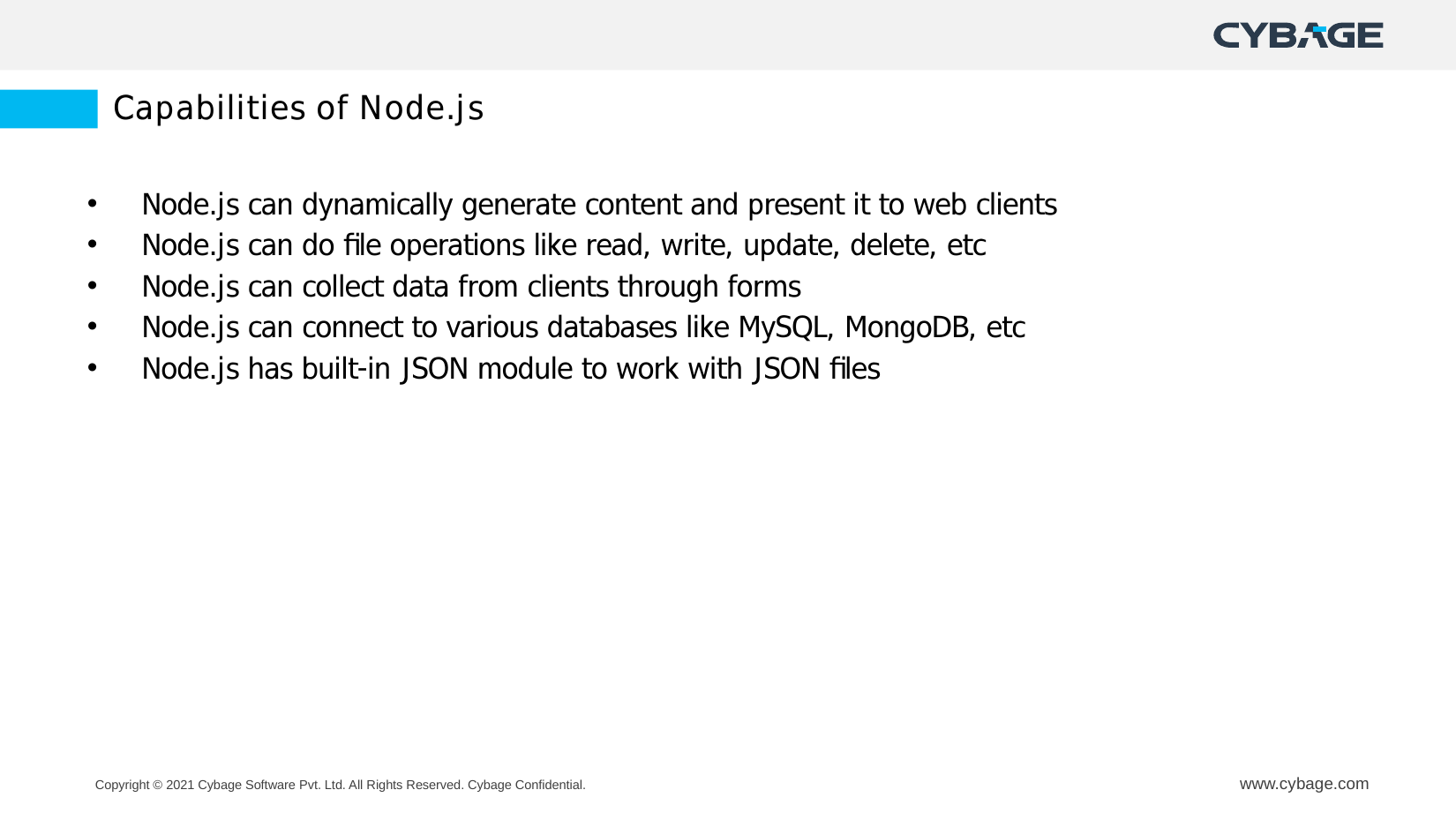

# Capabilities of Node.js
Node.js can dynamically generate content and present it to web clients
Node.js can do file operations like read, write, update, delete, etc
Node.js can collect data from clients through forms
Node.js can connect to various databases like MySQL, MongoDB, etc
Node.js has built-in JSON module to work with JSON files